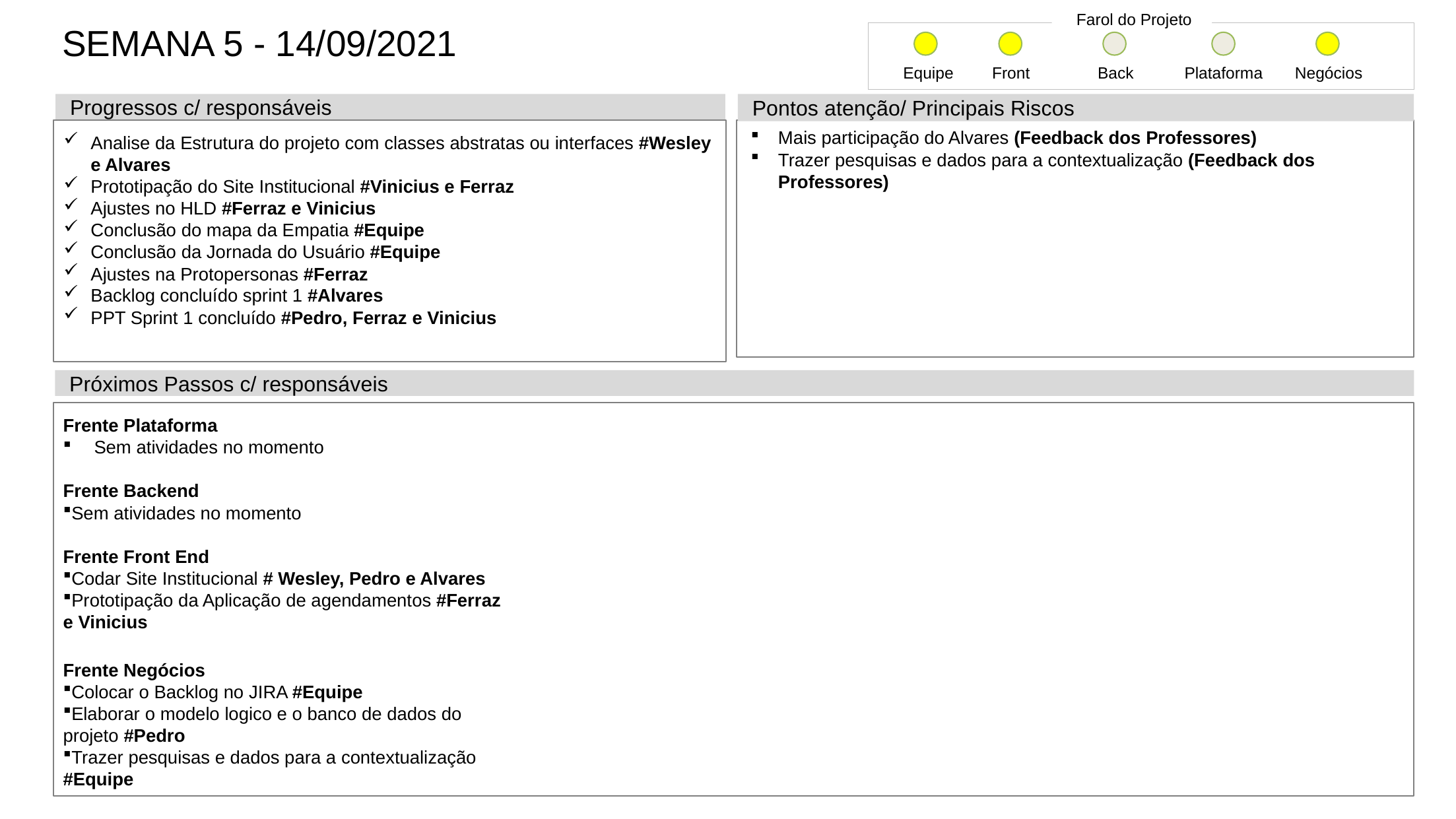

Farol do Projeto
# SEMANA 5 - 14/09/2021

Equipe
Front
Back
Plataforma
Negócios
Pontos atenção/ Principais Riscos
Progressos c/ responsáveis
Analise da Estrutura do projeto com classes abstratas ou interfaces #Wesley e Alvares
Prototipação do Site Institucional #Vinicius e Ferraz
Ajustes no HLD #Ferraz e Vinicius
Conclusão do mapa da Empatia #Equipe
Conclusão da Jornada do Usuário #Equipe
Ajustes na Protopersonas #Ferraz
Backlog concluído sprint 1 #Alvares
PPT Sprint 1 concluído #Pedro, Ferraz e Vinicius

Mais participação do Alvares (Feedback dos Professores)
Trazer pesquisas e dados para a contextualização (Feedback dos Professores)

Próximos Passos c/ responsáveis
Frente Plataforma
Sem atividades no momento

Frente Backend
Sem atividades no momento

Frente Front End
Codar Site Institucional # Wesley, Pedro e Alvares
Prototipação da Aplicação de agendamentos #Ferraz e Vinicius

Frente Negócios
Colocar o Backlog no JIRA #Equipe
Elaborar o modelo logico e o banco de dados do projeto #Pedro
Trazer pesquisas e dados para a contextualização #Equipe